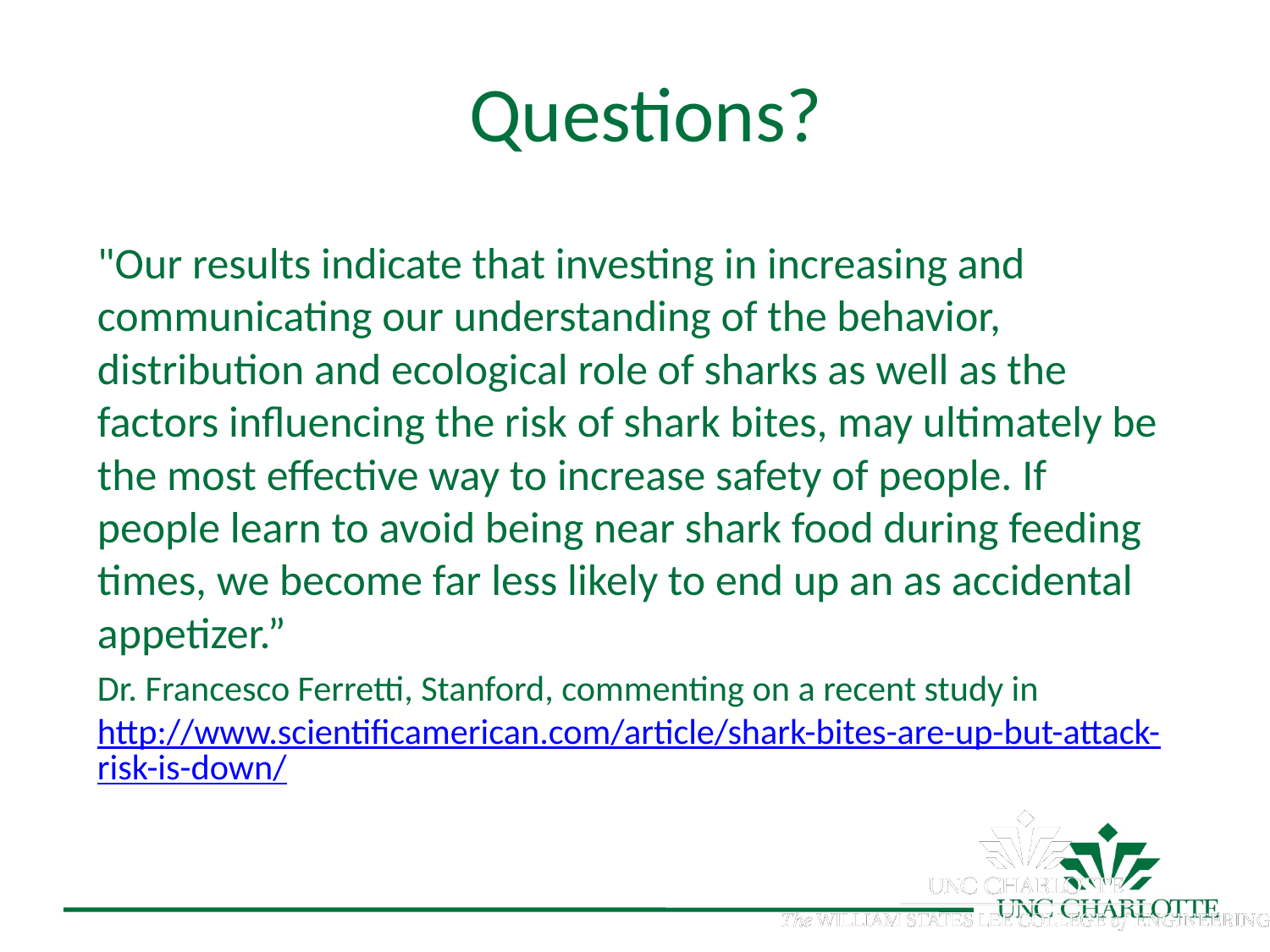

# Questions?
"Our results indicate that investing in increasing and communicating our understanding of the behavior, distribution and ecological role of sharks as well as the factors influencing the risk of shark bites, may ultimately be the most effective way to increase safety of people. If people learn to avoid being near shark food during feeding times, we become far less likely to end up an as accidental appetizer.”
Dr. Francesco Ferretti, Stanford, commenting on a recent study in http://www.scientificamerican.com/article/shark-bites-are-up-but-attack-risk-is-down/